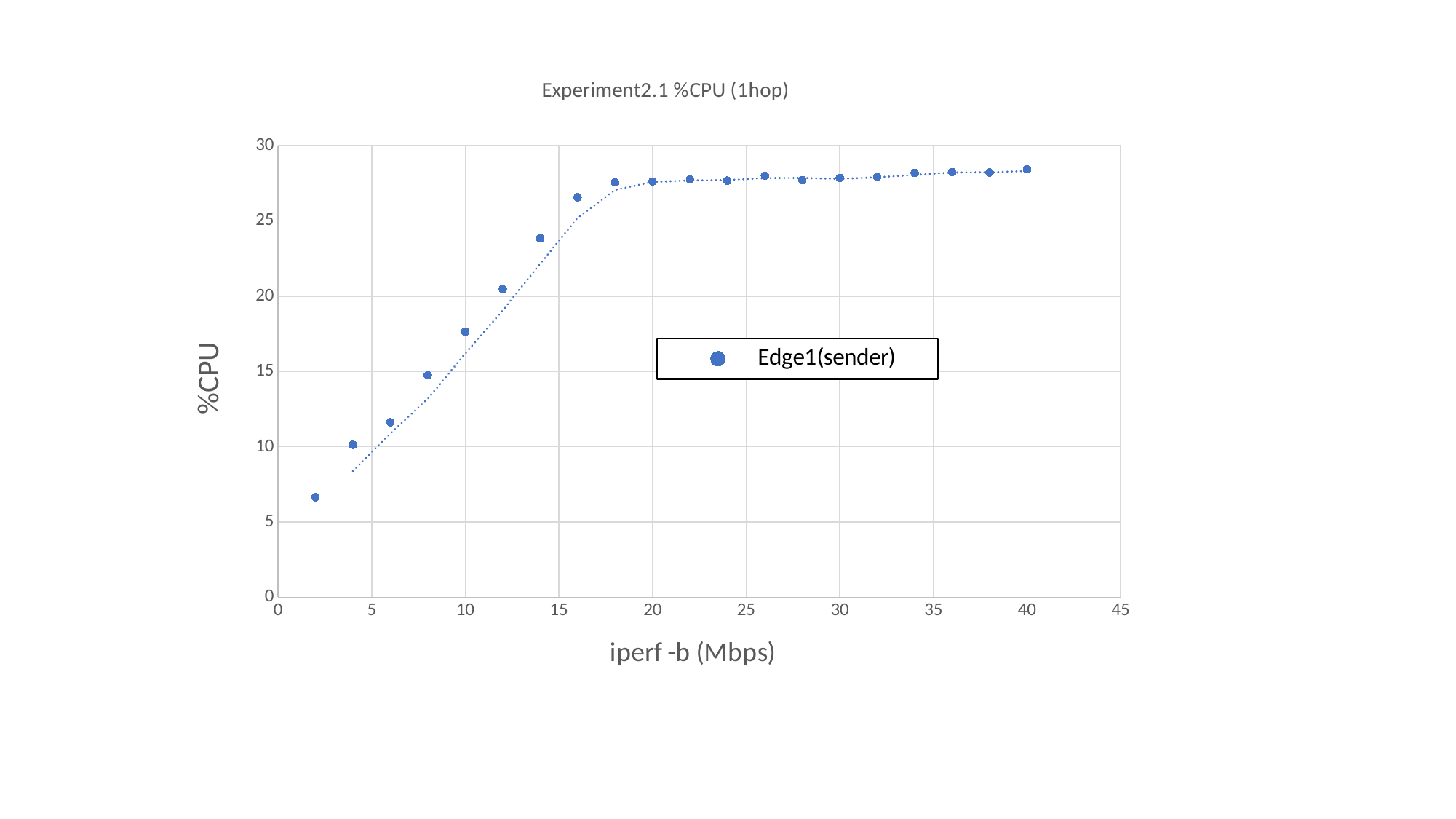

### Chart: Experiment2.1 %CPU (1hop)

| Category |  |
|---|---|